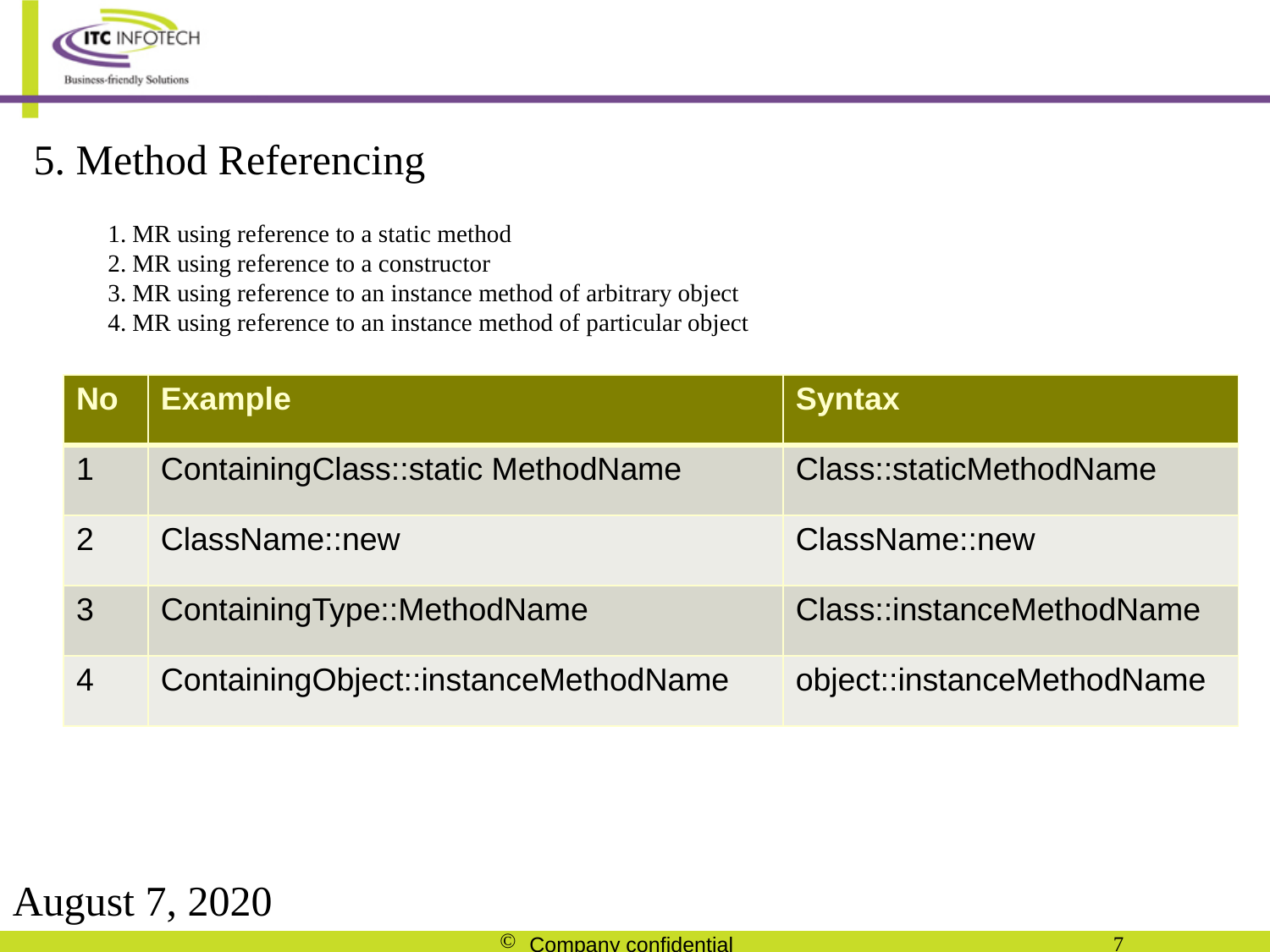

5. Method Referencing

1. MR using reference to a static method
2. MR using reference to a constructor
3. MR using reference to an instance method of arbitrary object
4. MR using reference to an instance method of particular object
| No | Example | Syntax |
| --- | --- | --- |
| 1 | ContainingClass::static MethodName | Class::staticMethodName |
| 2 | ClassName::new | ClassName::new |
| 3 | ContainingType::MethodName | Class::instanceMethodName |
| 4 | ContainingObject::instanceMethodName | object::instanceMethodName |
August 7, 2020
Company confidential